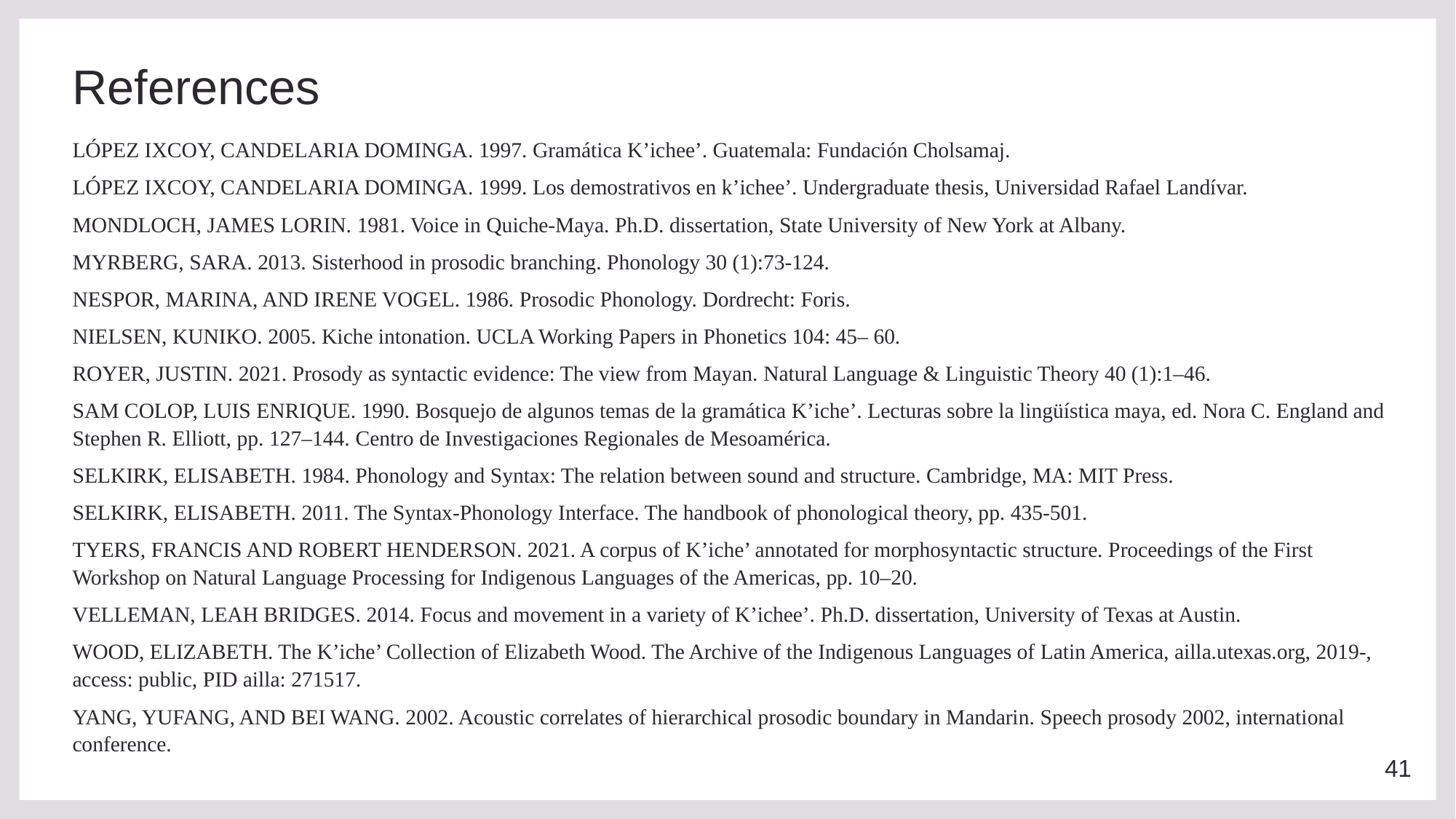

# References
López Ixcoy, Candelaria Dominga. 1997. Gramática K’ichee’. Guatemala: Fundación Cholsamaj.
López Ixcoy, Candelaria Dominga. 1999. Los demostrativos en k’ichee’. Undergraduate thesis, Universidad Rafael Landívar.
Mondloch, James Lorin. 1981. Voice in Quiche-Maya. Ph.D. dissertation, State University of New York at Albany.
Myrberg, Sara. 2013. Sisterhood in prosodic branching. Phonology 30 (1):73-124.
Nespor, Marina, and Irene Vogel. 1986. Prosodic Phonology. Dordrecht: Foris.
Nielsen, Kuniko. 2005. Kiche intonation. UCLA Working Papers in Phonetics 104: 45– 60.
Royer, Justin. 2021. Prosody as syntactic evidence: The view from Mayan. Natural Language & Linguistic Theory 40 (1):1–46.
Sam Colop, Luis Enrique. 1990. Bosquejo de algunos temas de la gramática K’iche’. Lecturas sobre la lingüística maya, ed. Nora C. England and Stephen R. Elliott, pp. 127–144. Centro de Investigaciones Regionales de Mesoamérica.
Selkirk, Elisabeth. 1984. Phonology and Syntax: The relation between sound and structure. Cambridge, MA: MIT Press.
Selkirk, Elisabeth. 2011. The Syntax-Phonology Interface. The handbook of phonological theory, pp. 435-501.
Tyers, Francis and Robert Henderson. 2021. A corpus of K’iche’ annotated for morphosyntactic structure. Proceedings of the First Workshop on Natural Language Processing for Indigenous Languages of the Americas, pp. 10–20.
Velleman, Leah Bridges. 2014. Focus and movement in a variety of K’ichee’. Ph.D. dissertation, University of Texas at Austin.
Wood, Elizabeth. The K’iche’ Collection of Elizabeth Wood. The Archive of the Indigenous Languages of Latin America, ailla.utexas.org, 2019-, access: public, PID ailla: 271517.
Yang, Yufang, and Bei Wang. 2002. Acoustic correlates of hierarchical prosodic boundary in Mandarin. Speech prosody 2002, international conference.

41